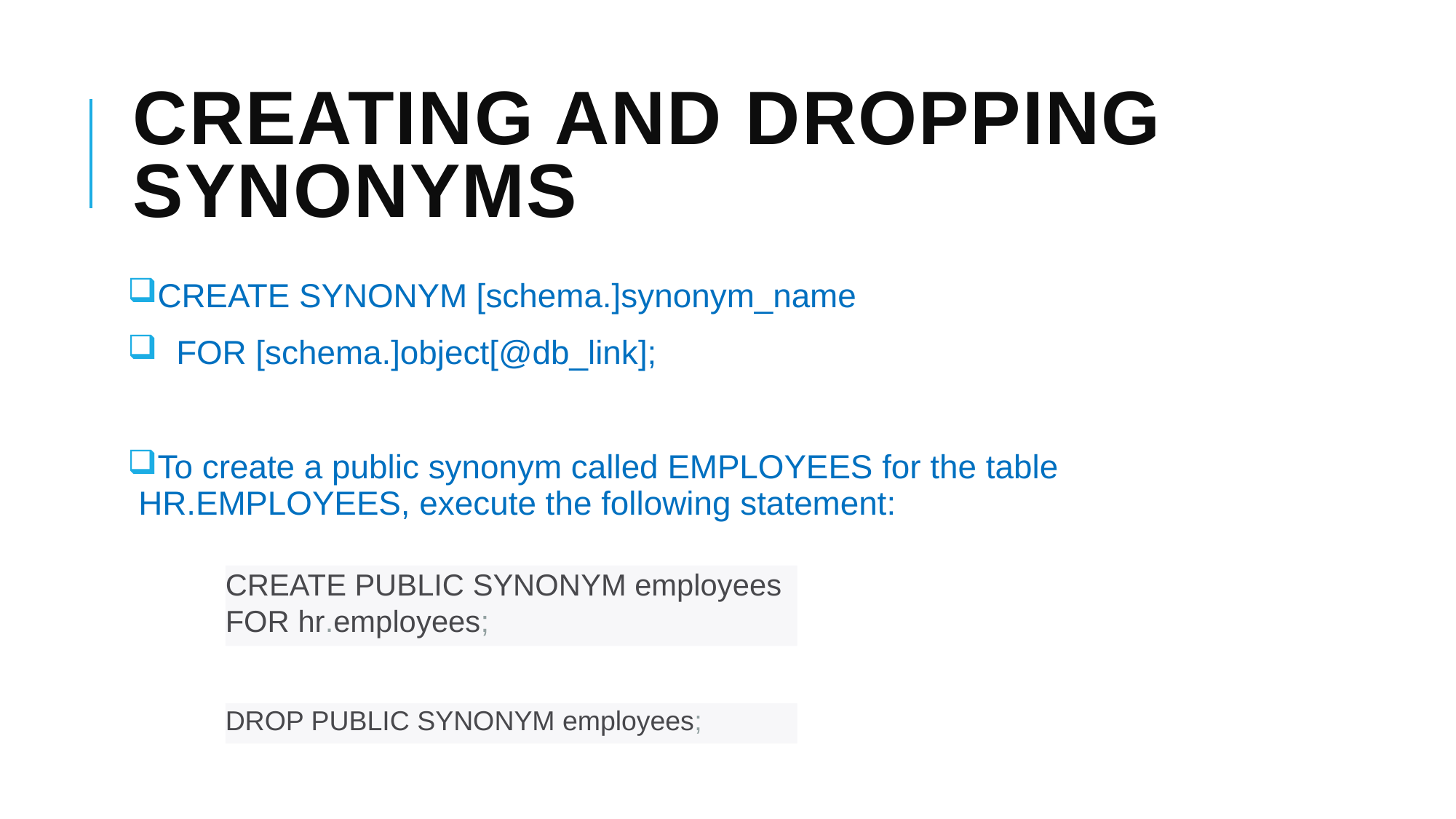

# Creating and Dropping Synonyms
CREATE SYNONYM [schema.]synonym_name
  FOR [schema.]object[@db_link];

To create a public synonym called EMPLOYEES for the table HR.EMPLOYEES, execute the following statement:

CREATE PUBLIC SYNONYM employees FOR hr.employees;
DROP PUBLIC SYNONYM employees;